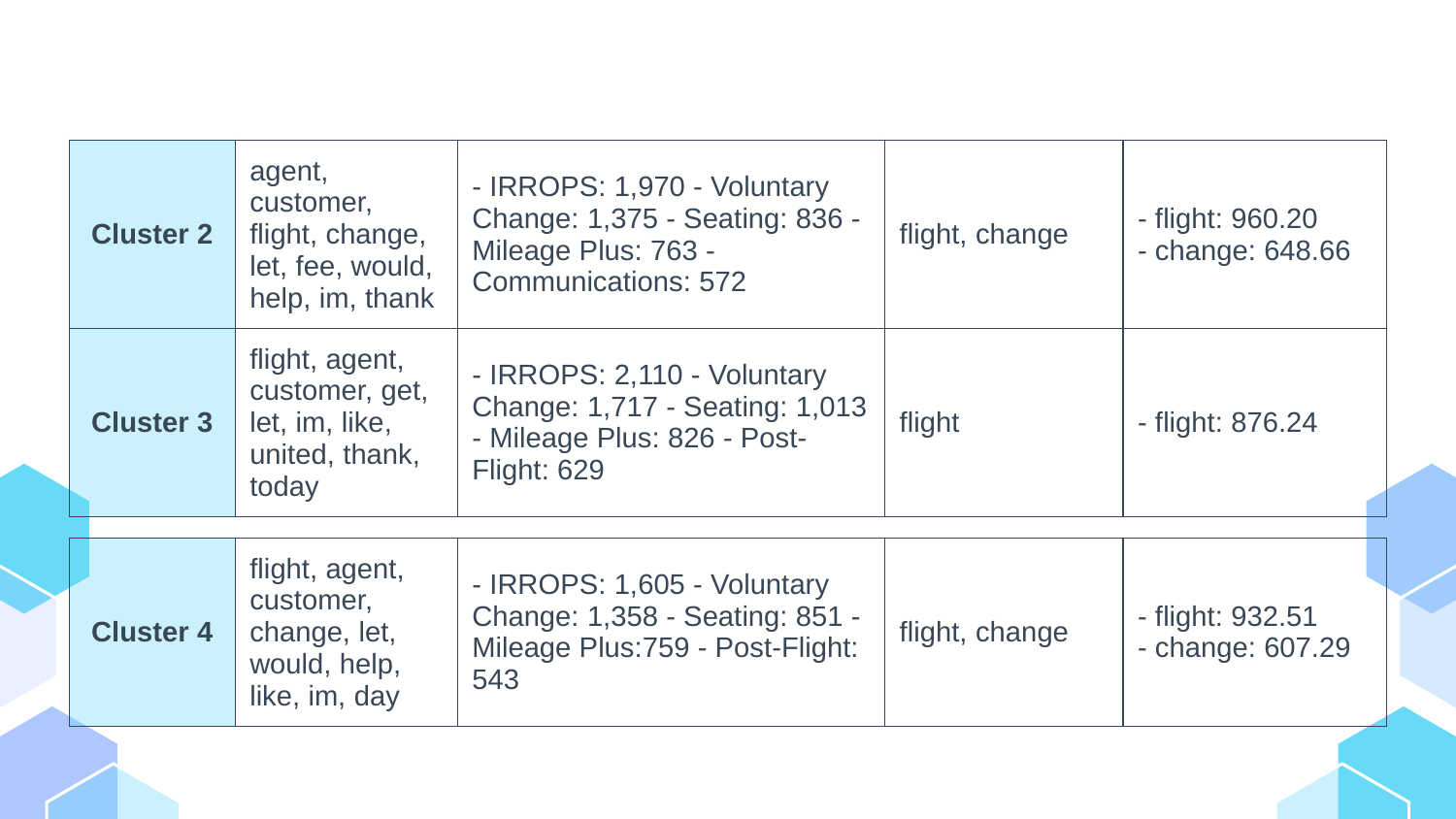

| Cluster 2 | agent, customer, flight, change, let, fee, would, help, im, thank | - IRROPS: 1,970 - Voluntary Change: 1,375 - Seating: 836 - Mileage Plus: 763 - Communications: 572 | flight, change | - flight: 960.20 - change: 648.66 |
| --- | --- | --- | --- | --- |
| Cluster 3 | flight, agent, customer, get, let, im, like, united, thank, today | - IRROPS: 2,110 - Voluntary Change: 1,717 - Seating: 1,013 - Mileage Plus: 826 - Post-Flight: 629 | flight | - flight: 876.24 |
| Cluster 4 | flight, agent, customer, change, let, would, help, like, im, day | - IRROPS: 1,605 - Voluntary Change: 1,358 - Seating: 851 - Mileage Plus:759 - Post-Flight: 543 | flight, change | - flight: 932.51 - change: 607.29 |
| --- | --- | --- | --- | --- |